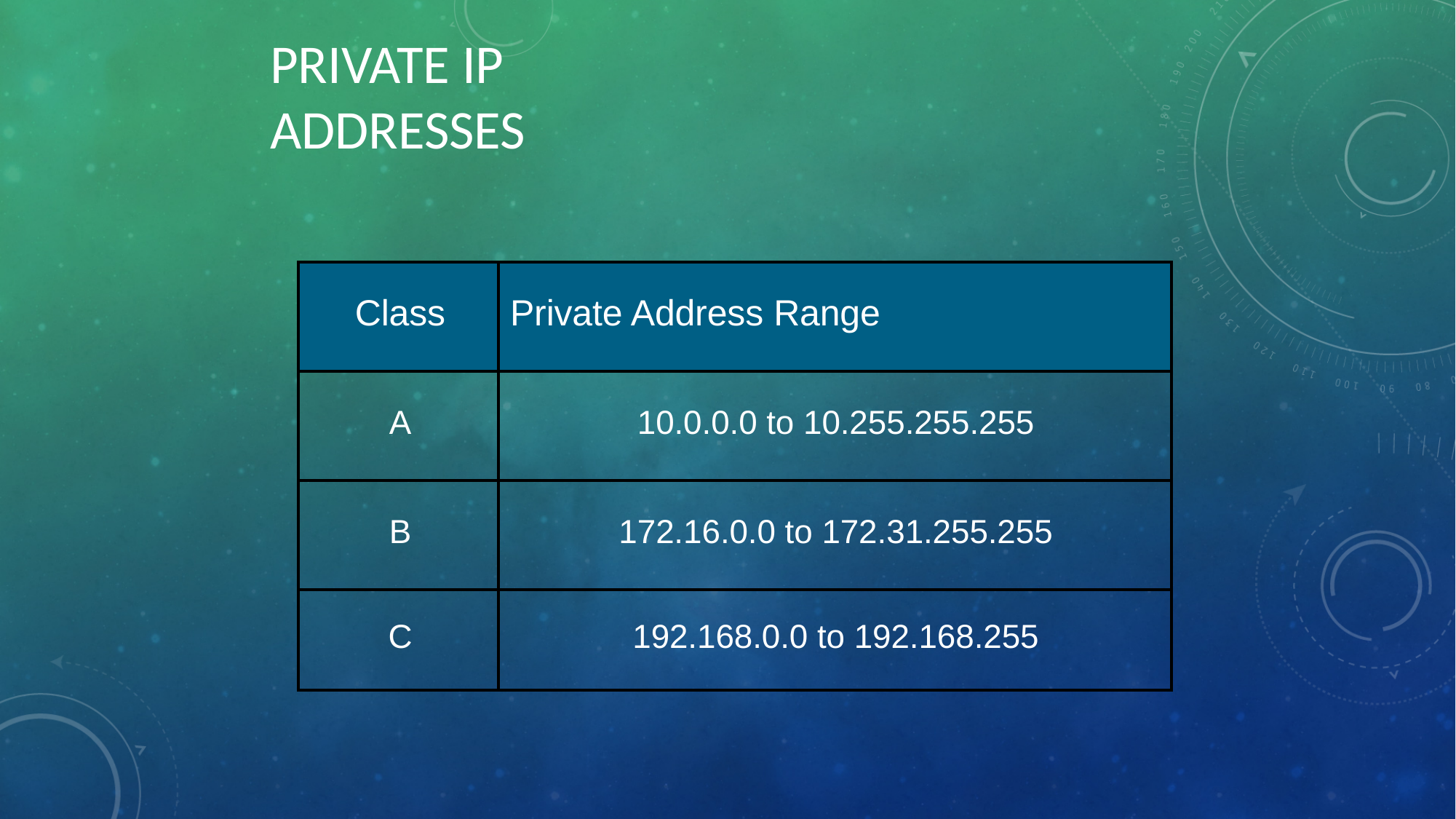

# Private IP Addresses
| Class | Private Address Range |
| --- | --- |
| A | 10.0.0.0 to 10.255.255.255 |
| B | 172.16.0.0 to 172.31.255.255 |
| C | 192.168.0.0 to 192.168.255 |